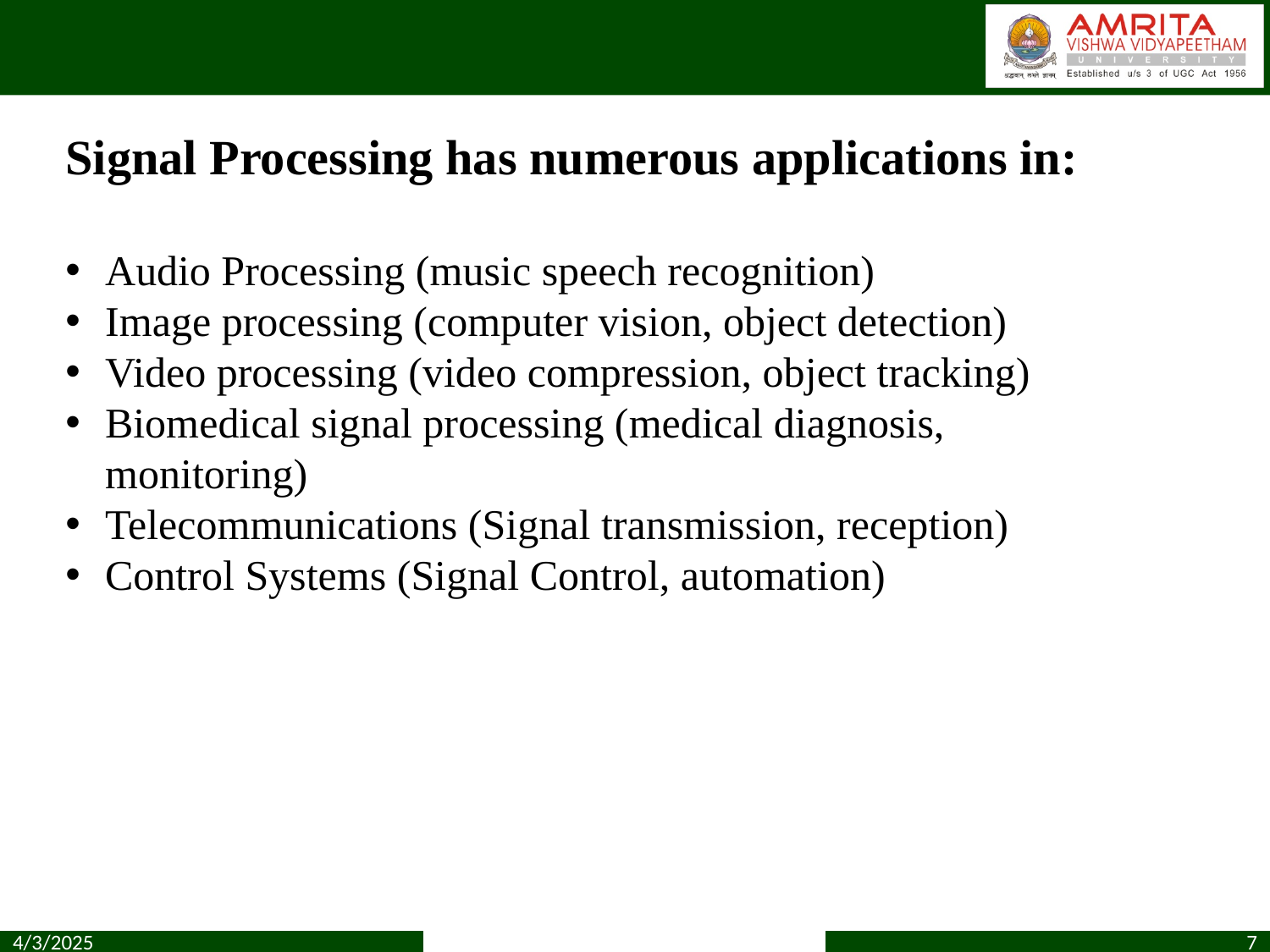

Signal Processing has numerous applications in:

Audio Processing (music speech recognition)
Image processing (computer vision, object detection)
Video processing (video compression, object tracking)
Biomedical signal processing (medical diagnosis, monitoring)
Telecommunications (Signal transmission, reception)
Control Systems (Signal Control, automation)
4/3/2025
7